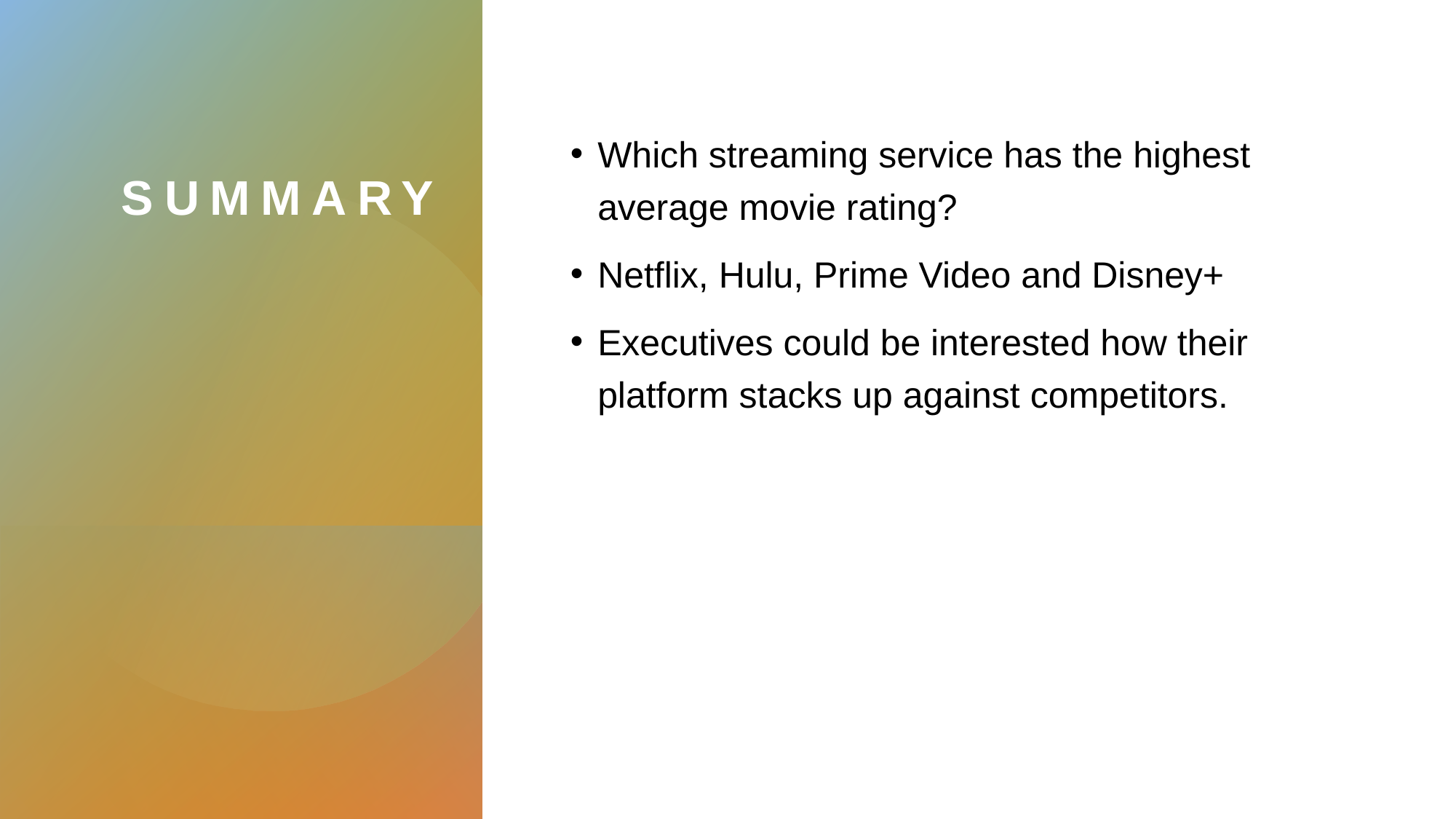

# Summary
Which streaming service has the highest average movie rating?
Netflix, Hulu, Prime Video and Disney+
Executives could be interested how their platform stacks up against competitors.